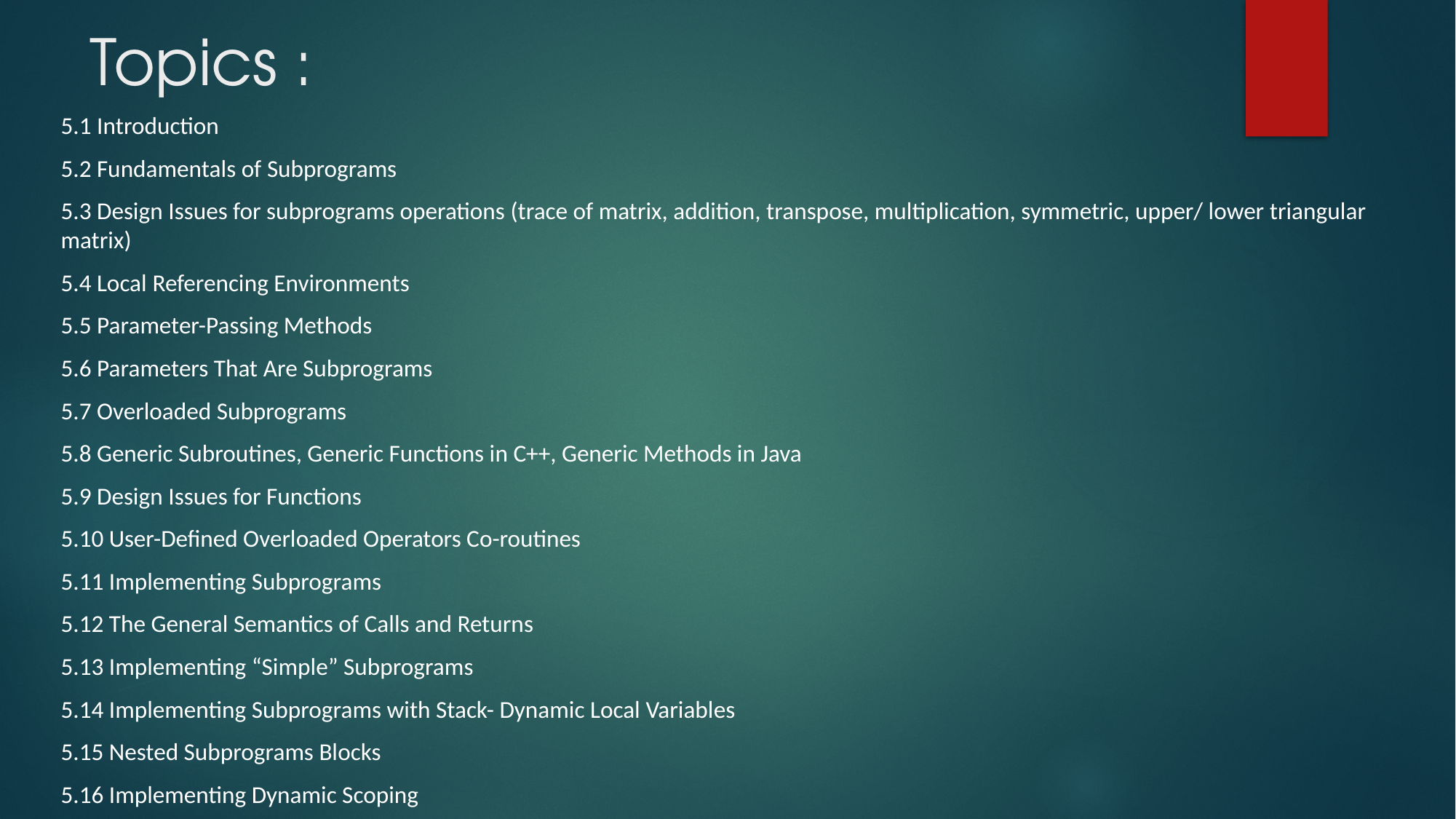

# Topics :
5.1 Introduction
5.2 Fundamentals of Subprograms
5.3 Design Issues for subprograms operations (trace of matrix, addition, transpose, multiplication, symmetric, upper/ lower triangular matrix)
5.4 Local Referencing Environments
5.5 Parameter-Passing Methods
5.6 Parameters That Are Subprograms
5.7 Overloaded Subprograms
5.8 Generic Subroutines, Generic Functions in C++, Generic Methods in Java
5.9 Design Issues for Functions
5.10 User-Defined Overloaded Operators Co-routines
5.11 Implementing Subprograms
5.12 The General Semantics of Calls and Returns
5.13 Implementing “Simple” Subprograms
5.14 Implementing Subprograms with Stack- Dynamic Local Variables
5.15 Nested Subprograms Blocks
5.16 Implementing Dynamic Scoping